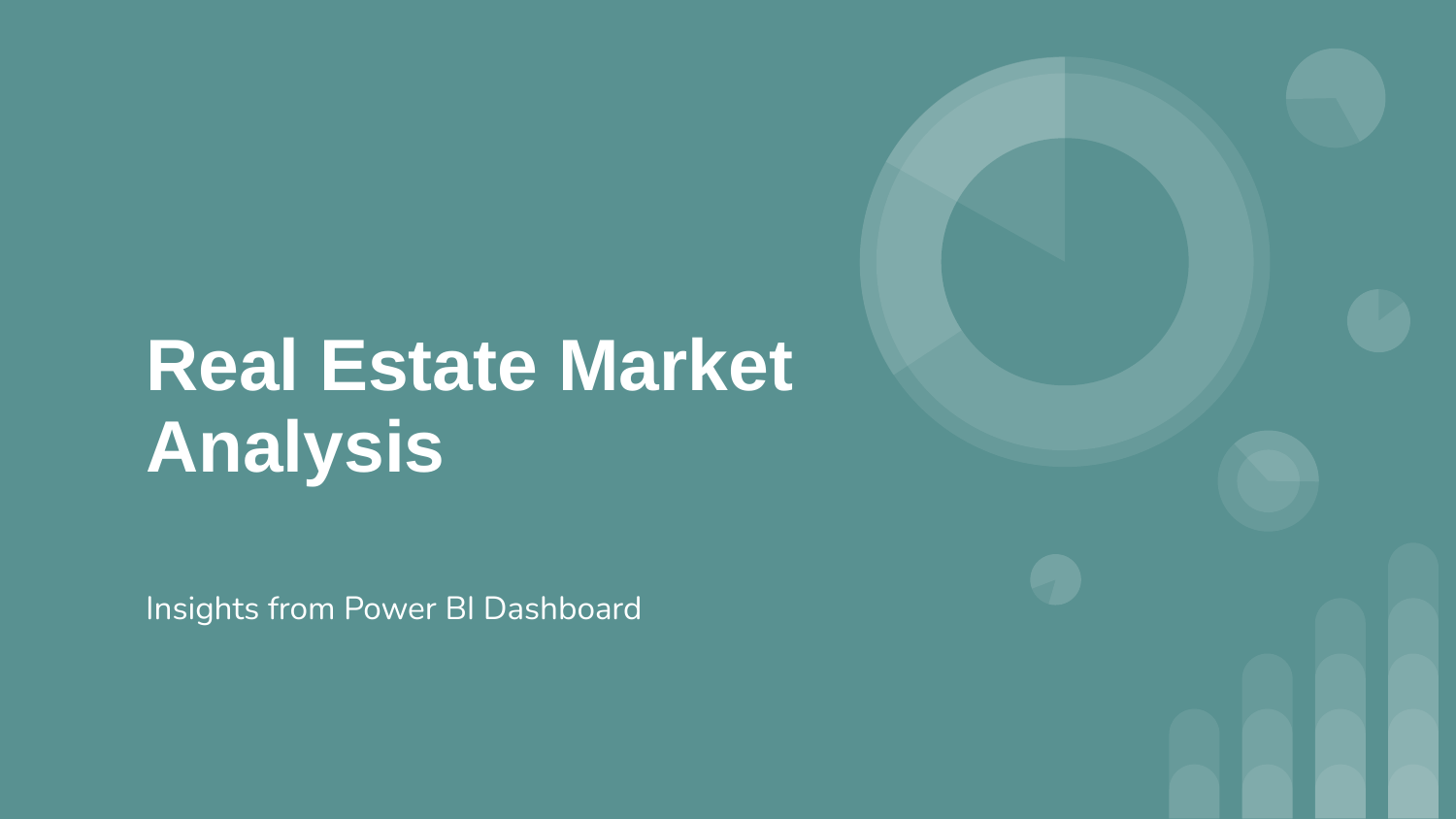

# Real Estate Market Analysis
Insights from Power BI Dashboard